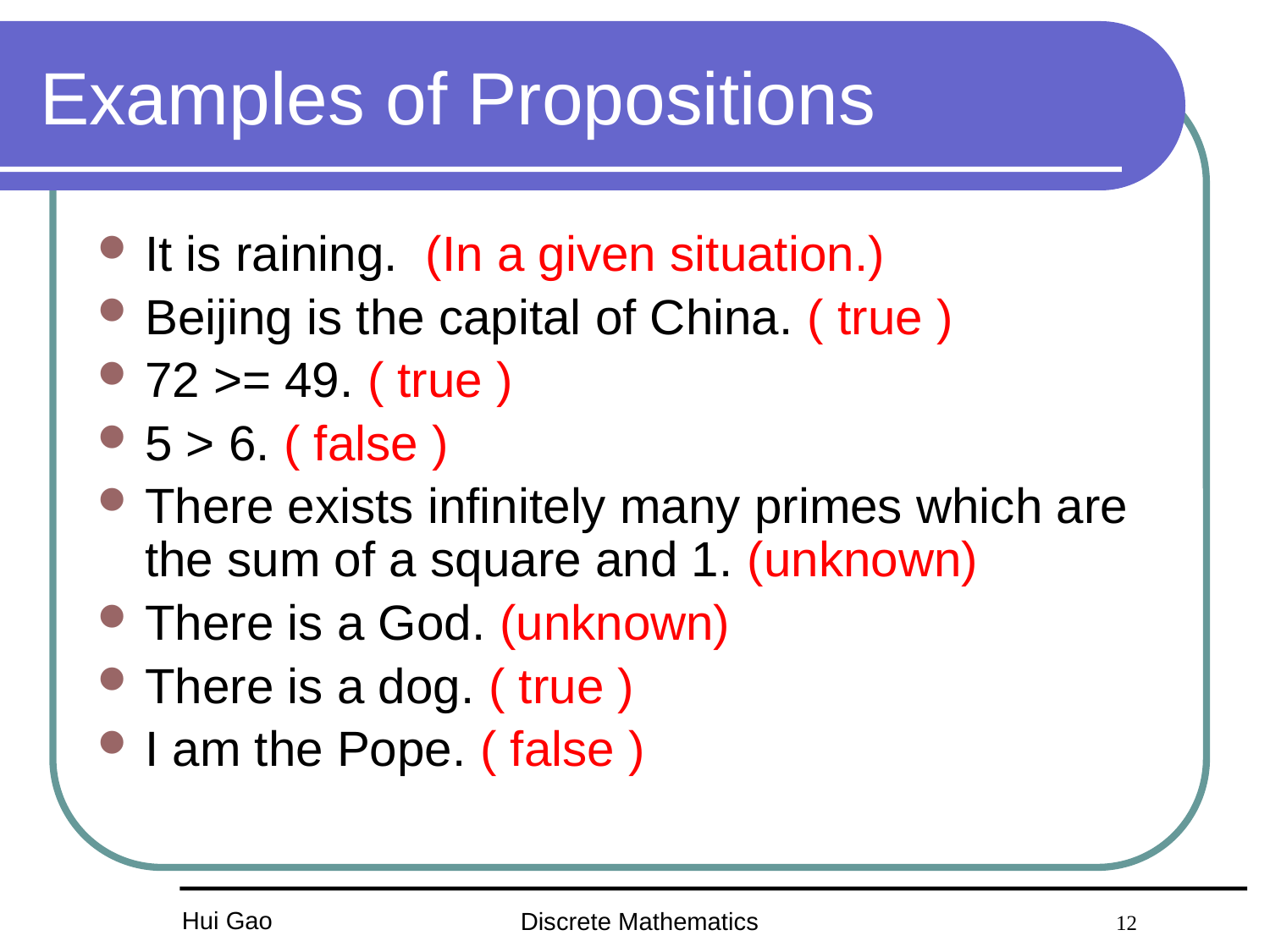

# Examples of Propositions
It is raining.  (In a given situation.)
Beijing is the capital of China. ( true )
72 >= 49. ( true )
5 > 6. ( false )
There exists infinitely many primes which are the sum of a square and 1. (unknown)
There is a God. (unknown)
There is a dog. ( true )
I am the Pope. ( false )